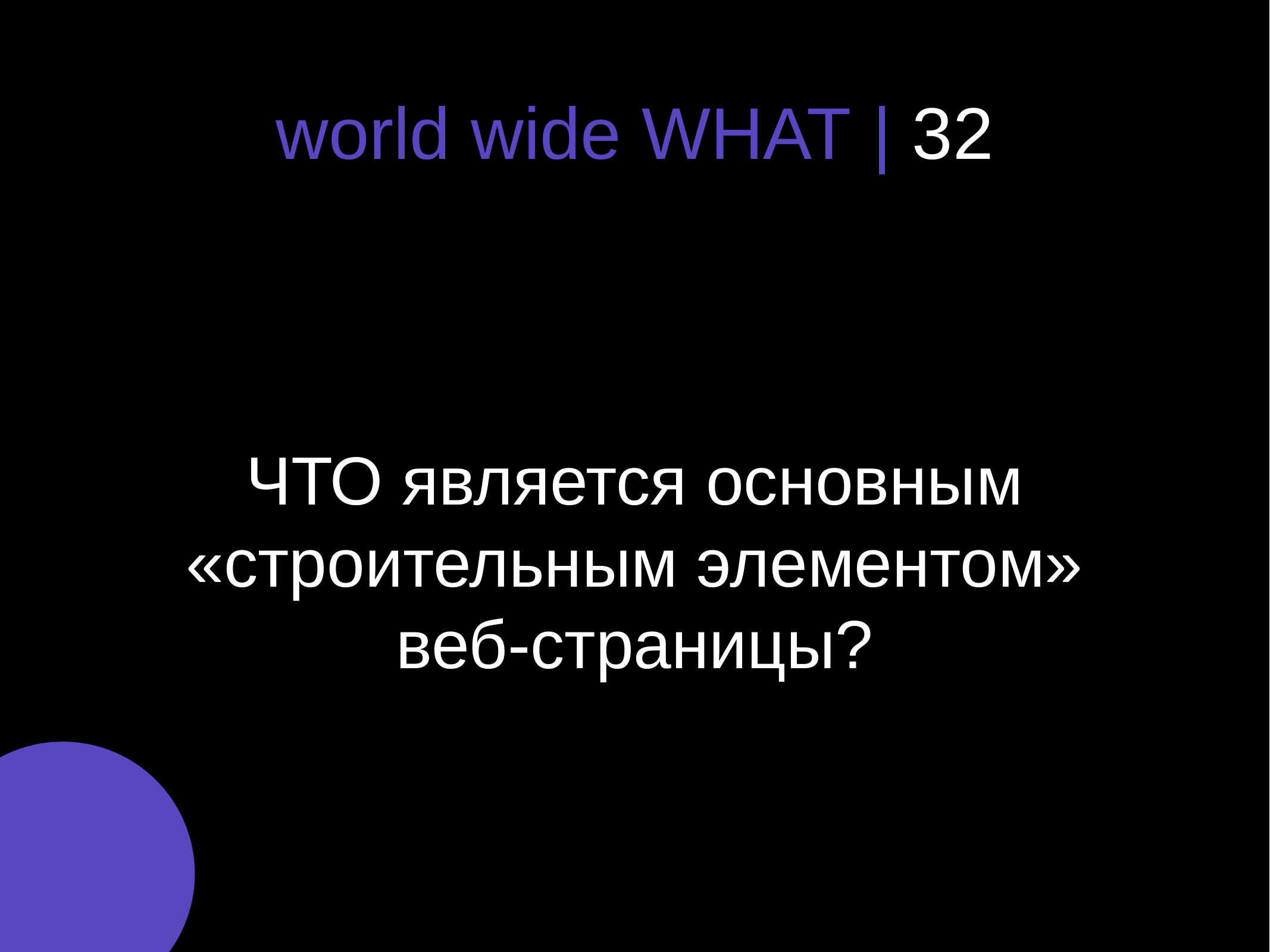

# world wide WHAT | 32
ЧТО является основным «строительным элементом»
веб-страницы?